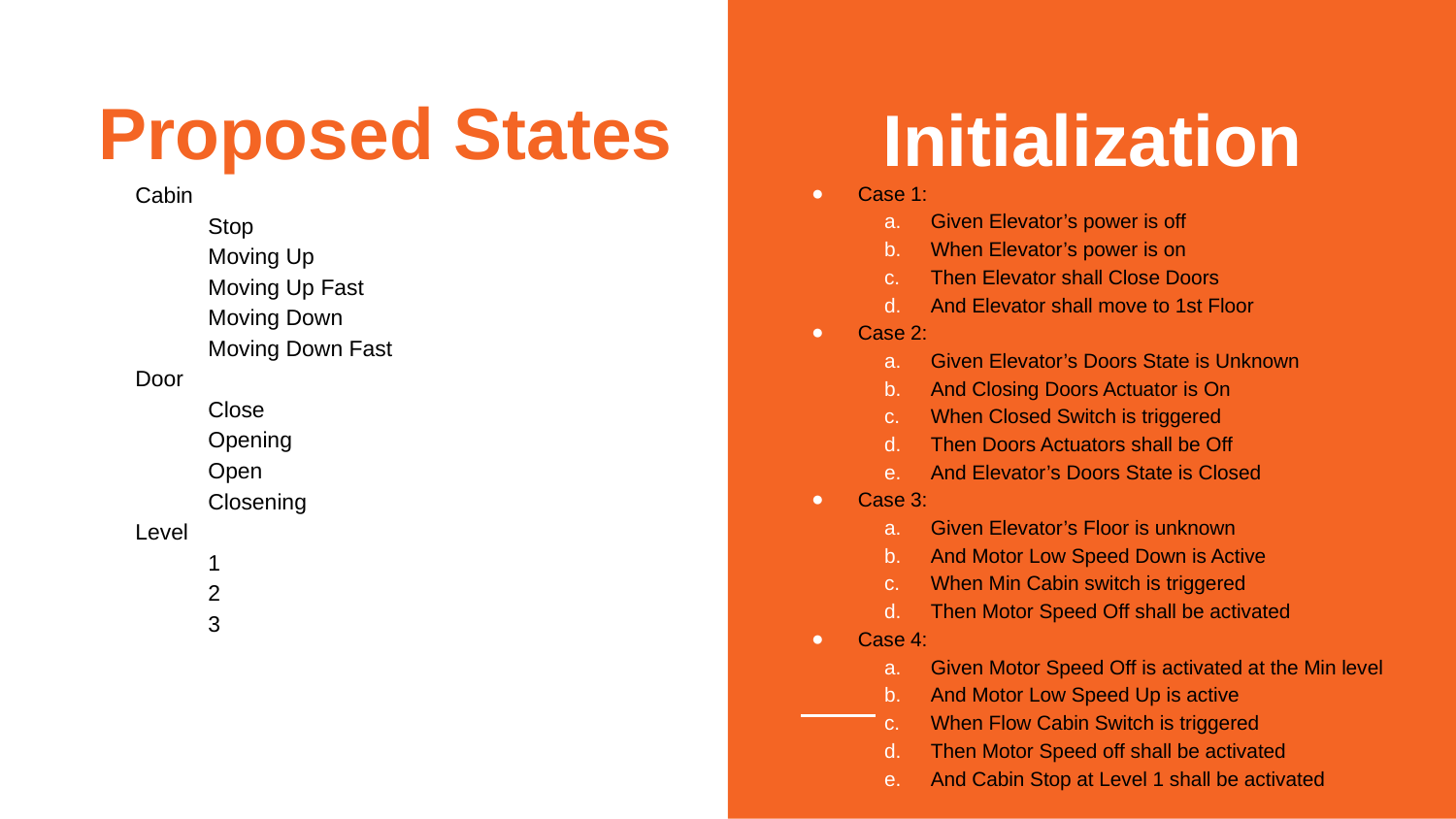

# Proposed States
Initialization
Сabin
Stop
Moving Up
Moving Up Fast
Moving Down
Moving Down Fast
Door
Close
Opening
Open
Closening
Level
1
2
3

Case 1:
Given Elevator’s power is off
When Elevator’s power is on
Then Elevator shall Close Doors
And Elevator shall move to 1st Floor
Case 2:
Given Elevator’s Doors State is Unknown
And Closing Doors Actuator is On
When Closed Switch is triggered
Then Doors Actuators shall be Off
And Elevator’s Doors State is Closed
Case 3:
Given Elevator’s Floor is unknown
And Motor Low Speed Down is Active
When Min Cabin switch is triggered
Then Motor Speed Off shall be activated
Case 4:
Given Motor Speed Off is activated at the Min level
And Motor Low Speed Up is active
When Flow Cabin Switch is triggered
Then Motor Speed off shall be activated
And Cabin Stop at Level 1 shall be activated